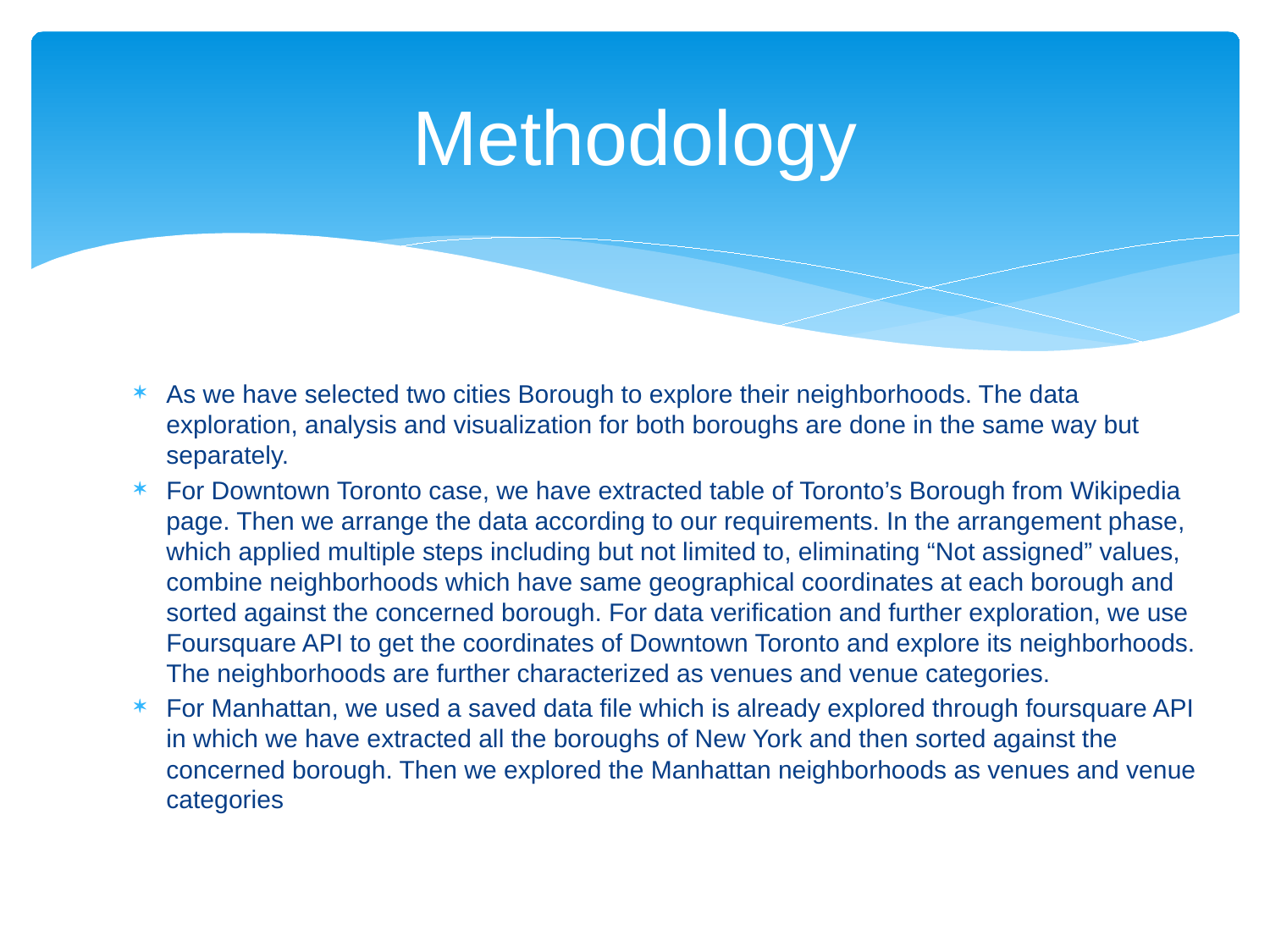

# Methodology
As we have selected two cities Borough to explore their neighborhoods. The data exploration, analysis and visualization for both boroughs are done in the same way but separately.
For Downtown Toronto case, we have extracted table of Toronto’s Borough from Wikipedia page. Then we arrange the data according to our requirements. In the arrangement phase, which applied multiple steps including but not limited to, eliminating “Not assigned” values, combine neighborhoods which have same geographical coordinates at each borough and sorted against the concerned borough. For data verification and further exploration, we use Foursquare API to get the coordinates of Downtown Toronto and explore its neighborhoods. The neighborhoods are further characterized as venues and venue categories.
For Manhattan, we used a saved data file which is already explored through foursquare API in which we have extracted all the boroughs of New York and then sorted against the concerned borough. Then we explored the Manhattan neighborhoods as venues and venue categories